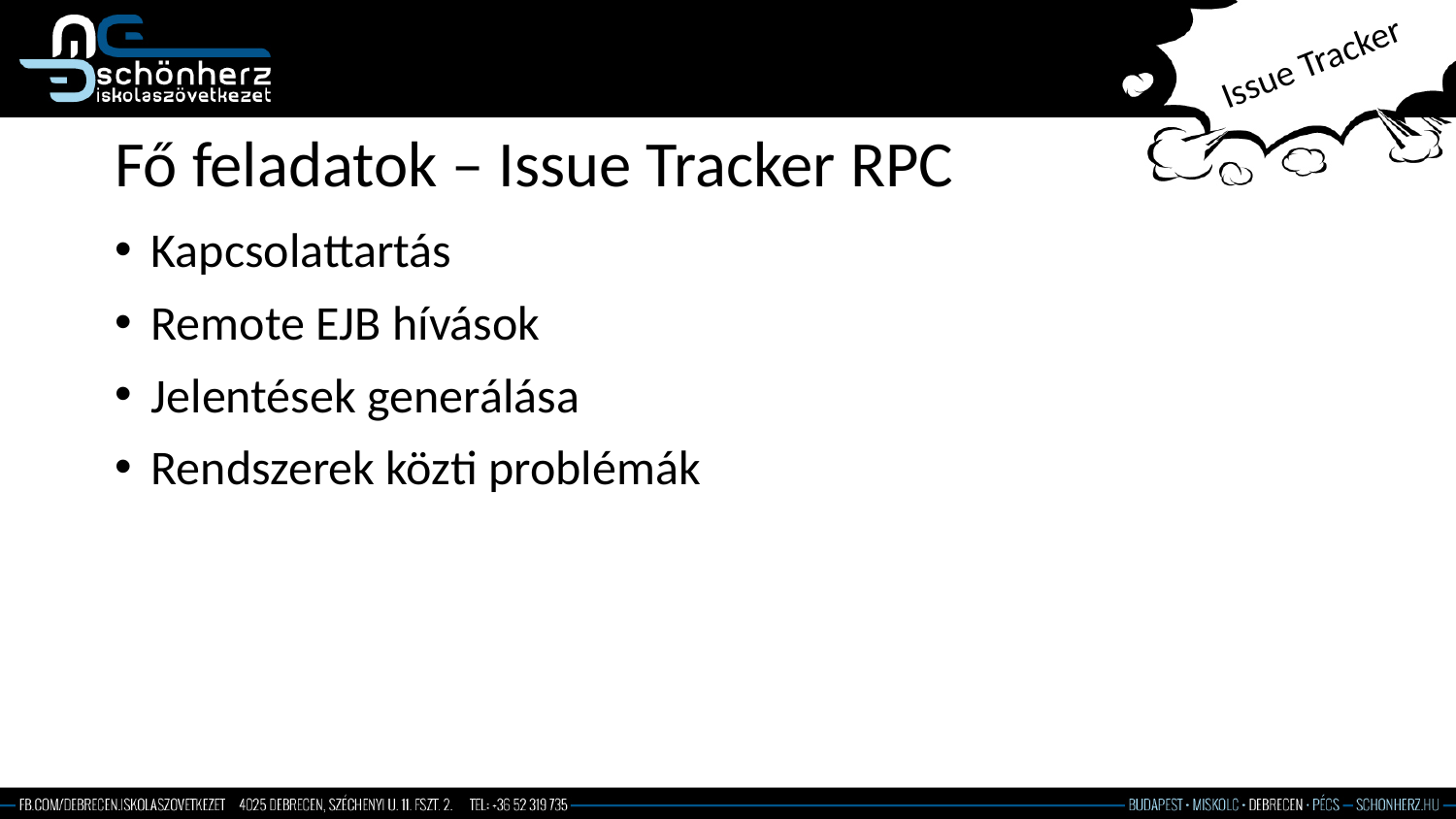

Issue Tracker
# Fő feladatok – Issue Tracker RPC
Kapcsolattartás
Remote EJB hívások
Jelentések generálása
Rendszerek közti problémák